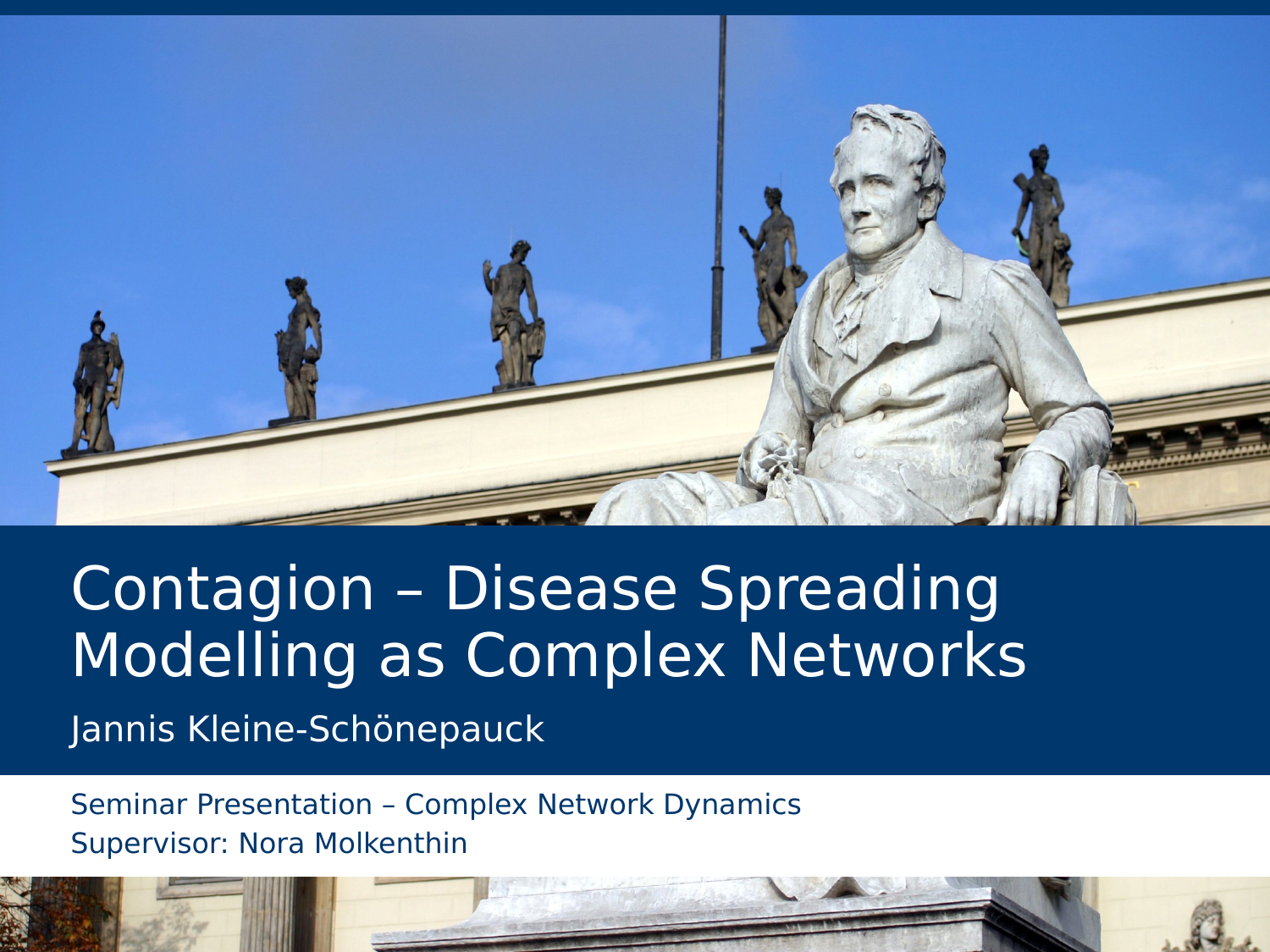

# Contagion – Disease Spreading Modelling as Complex Networks
Jannis Kleine-Schönepauck
Seminar Presentation – Complex Network Dynamics
Supervisor: Nora Molkenthin